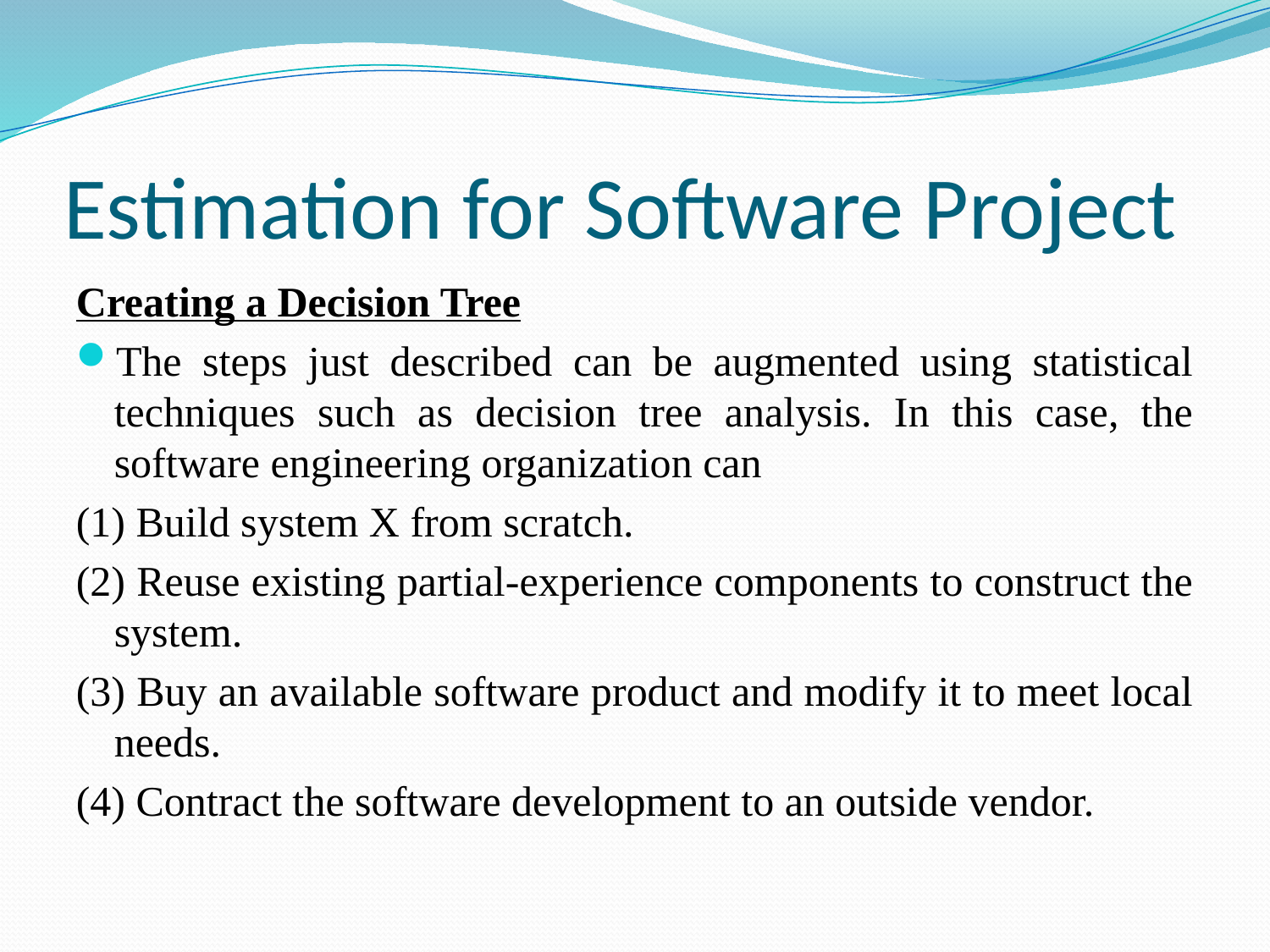

# Estimation for Software Project
Creating a Decision Tree
The steps just described can be augmented using statistical techniques such as decision tree analysis. In this case, the software engineering organization can
(1) Build system X from scratch.
(2) Reuse existing partial-experience components to construct the system.
(3) Buy an available software product and modify it to meet local needs.
(4) Contract the software development to an outside vendor.